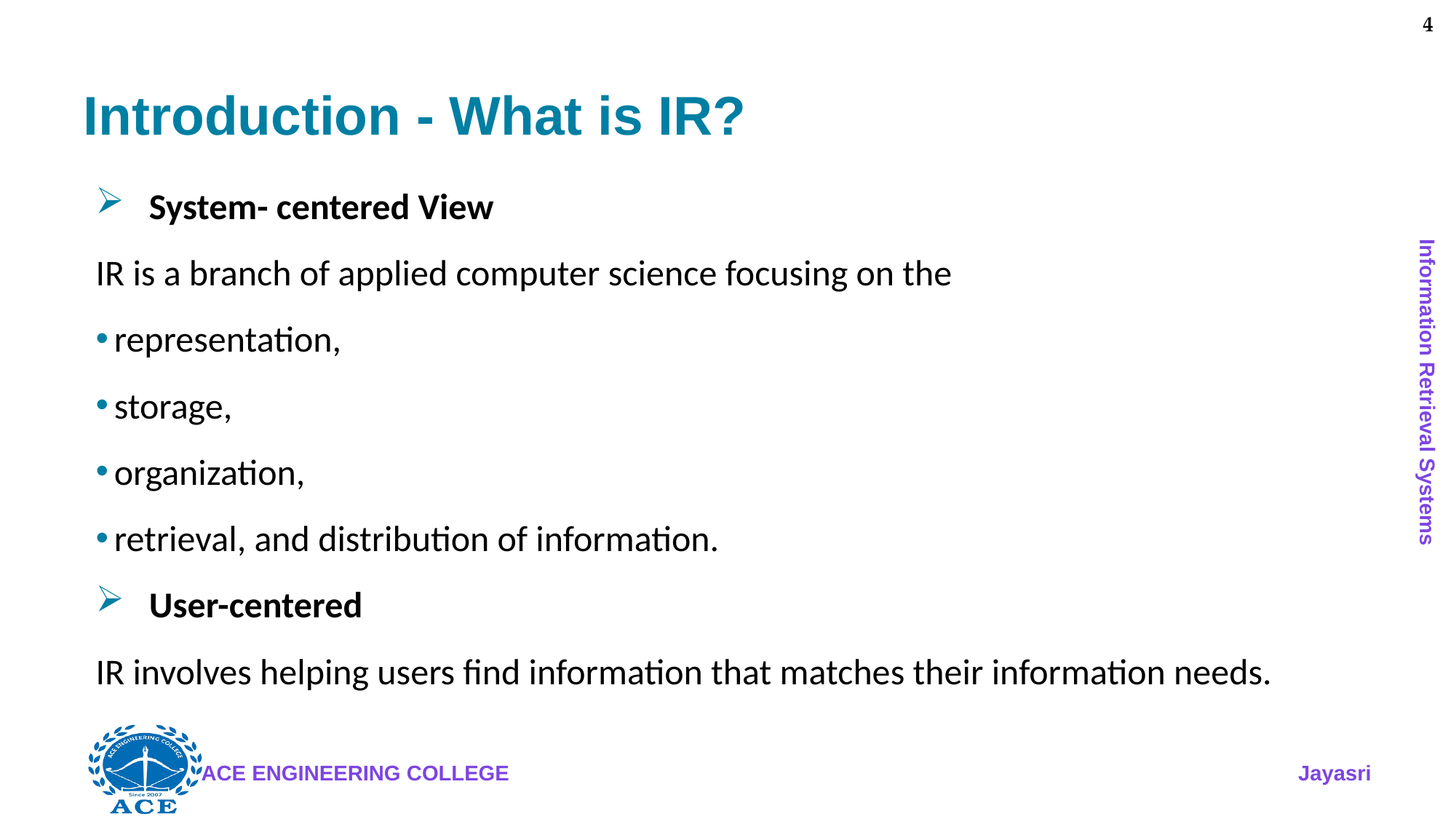

# Introduction - What is IR?
   System- centered View
IR is a branch of applied computer science focusing on the
representation,
storage,
organization,
retrieval, and distribution of information.
   User-centered
IR involves helping users find information that matches their information needs.